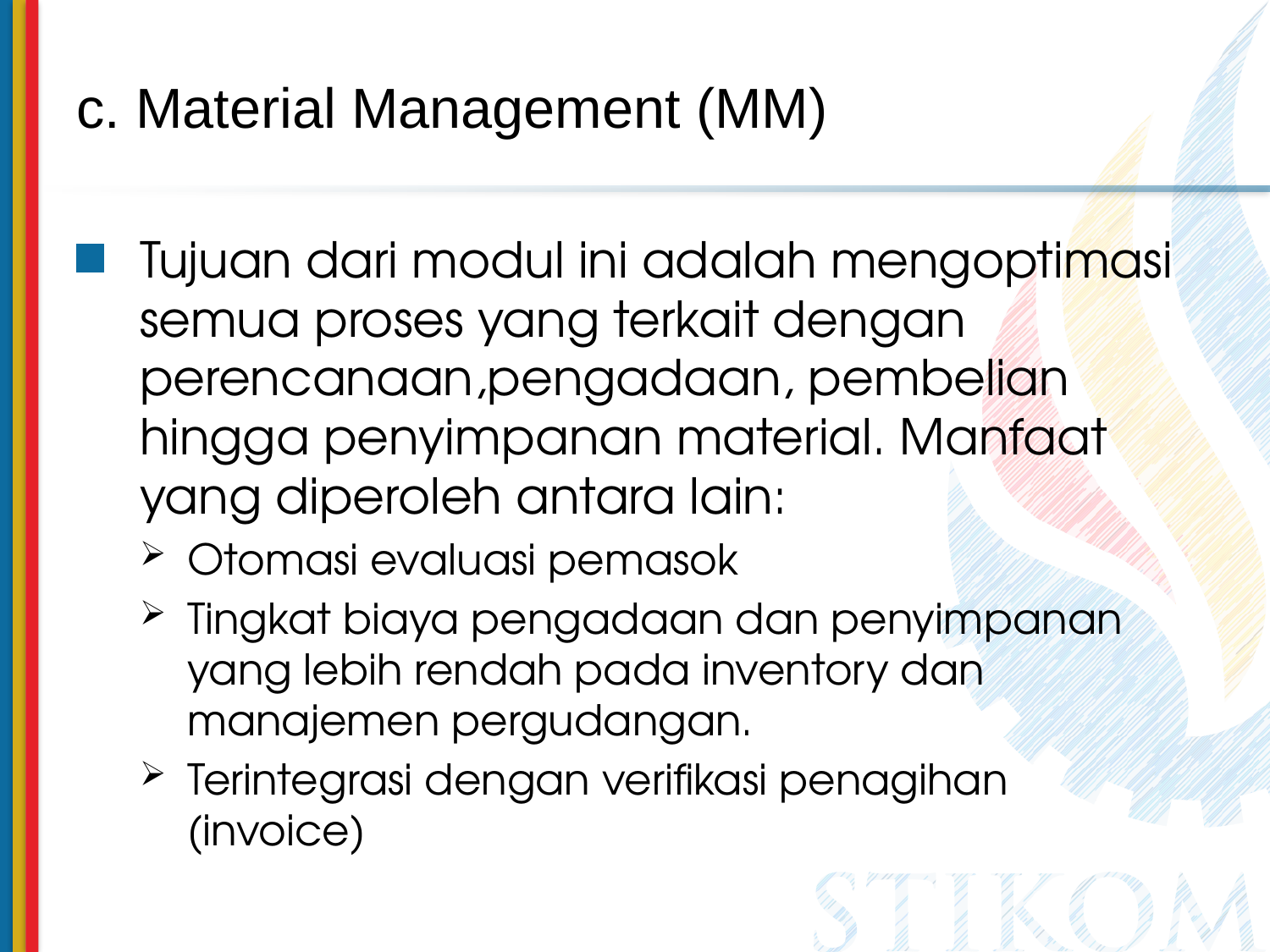

# c. Material Management (MM)
Tujuan dari modul ini adalah mengoptimasi semua proses yang terkait dengan perencanaan,pengadaan, pembelian hingga penyimpanan material. Manfaat yang diperoleh antara lain:
Otomasi evaluasi pemasok
Tingkat biaya pengadaan dan penyimpanan yang lebih rendah pada inventory dan manajemen pergudangan.
Terintegrasi dengan verifikasi penagihan (invoice)